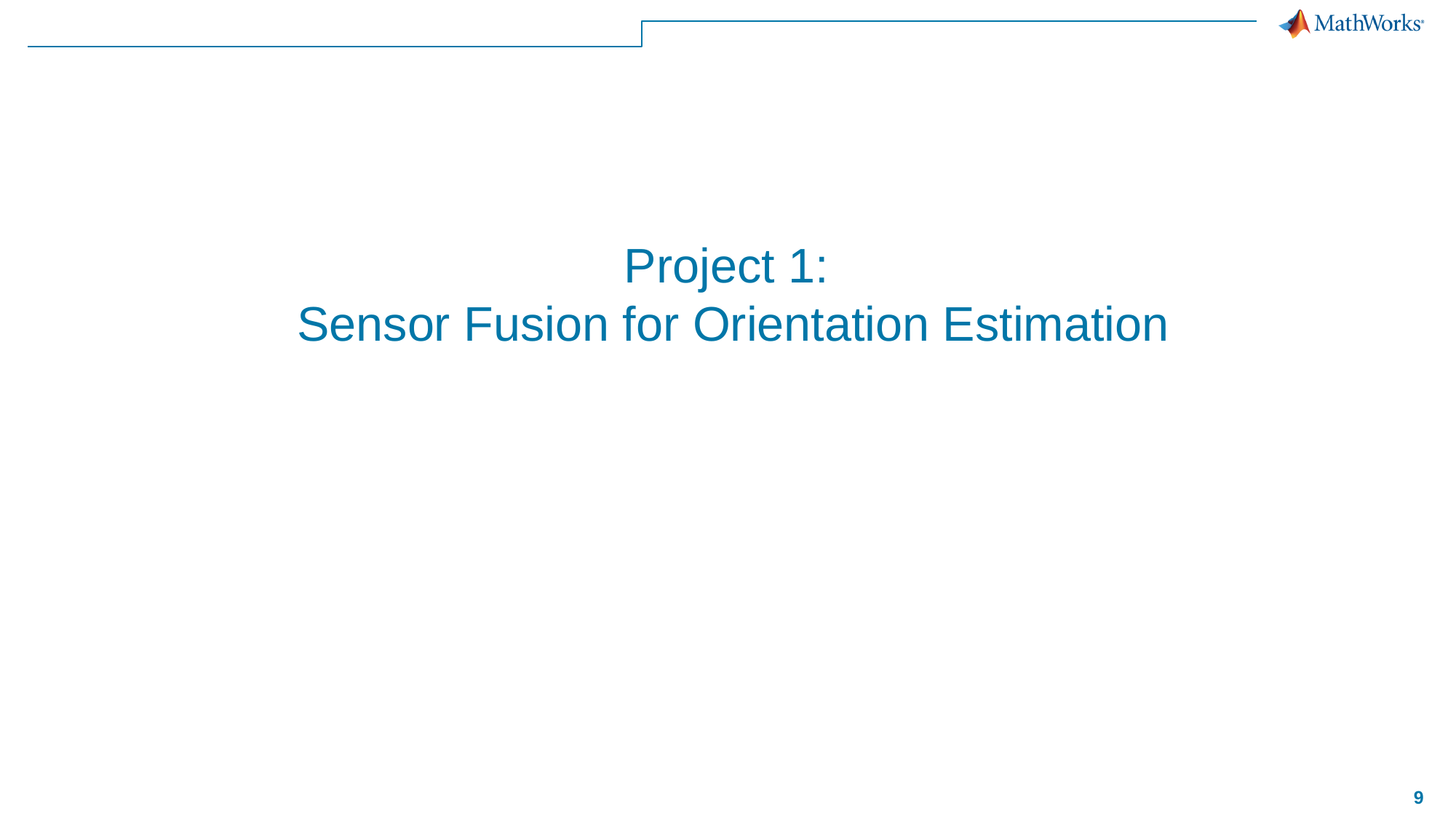

# Project 1: Sensor Fusion for Orientation Estimation